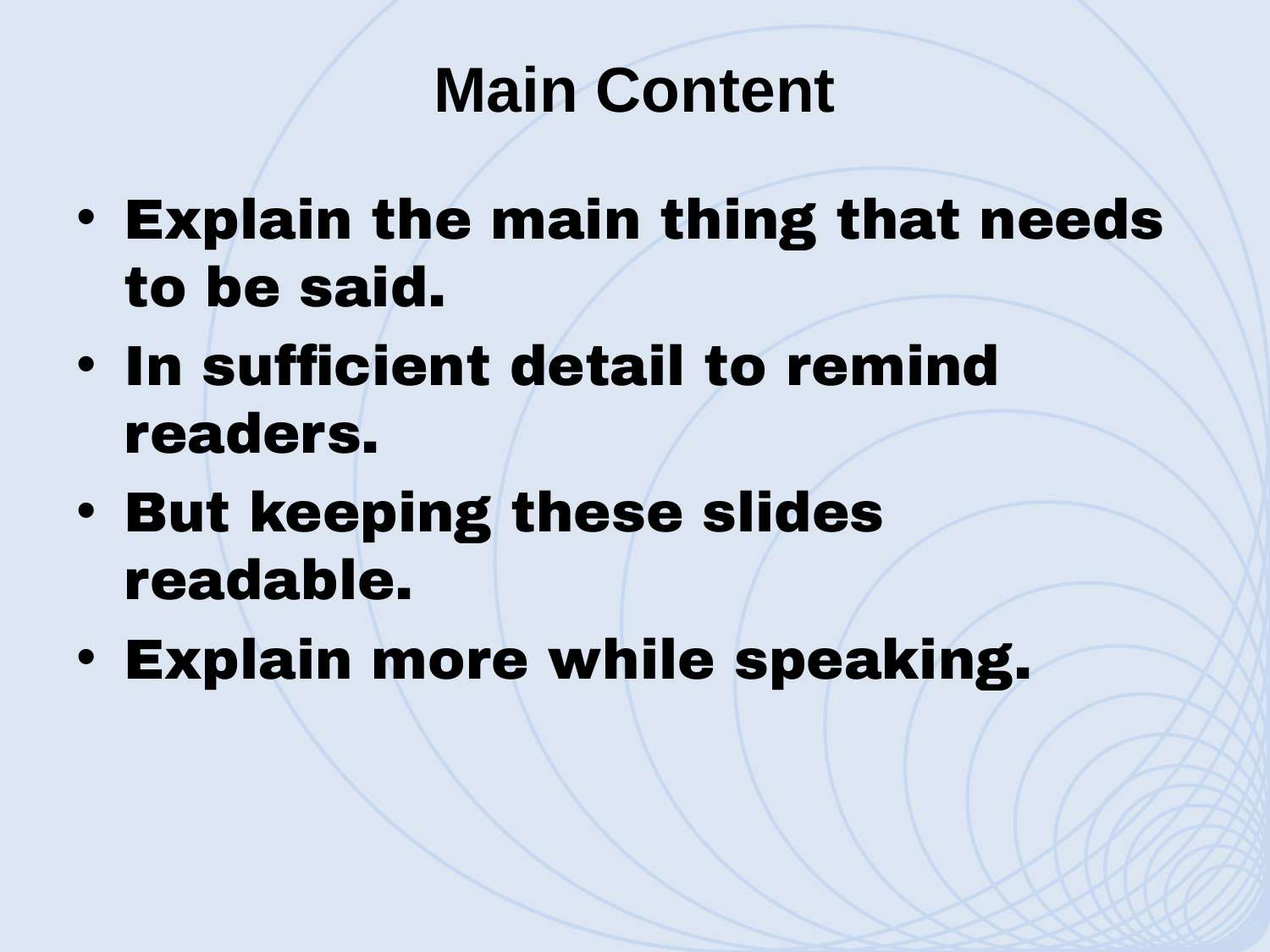

# Main Content
Explain the main thing that needs to be said.
In sufficient detail to remind readers.
But keeping these slides readable.
Explain more while speaking.